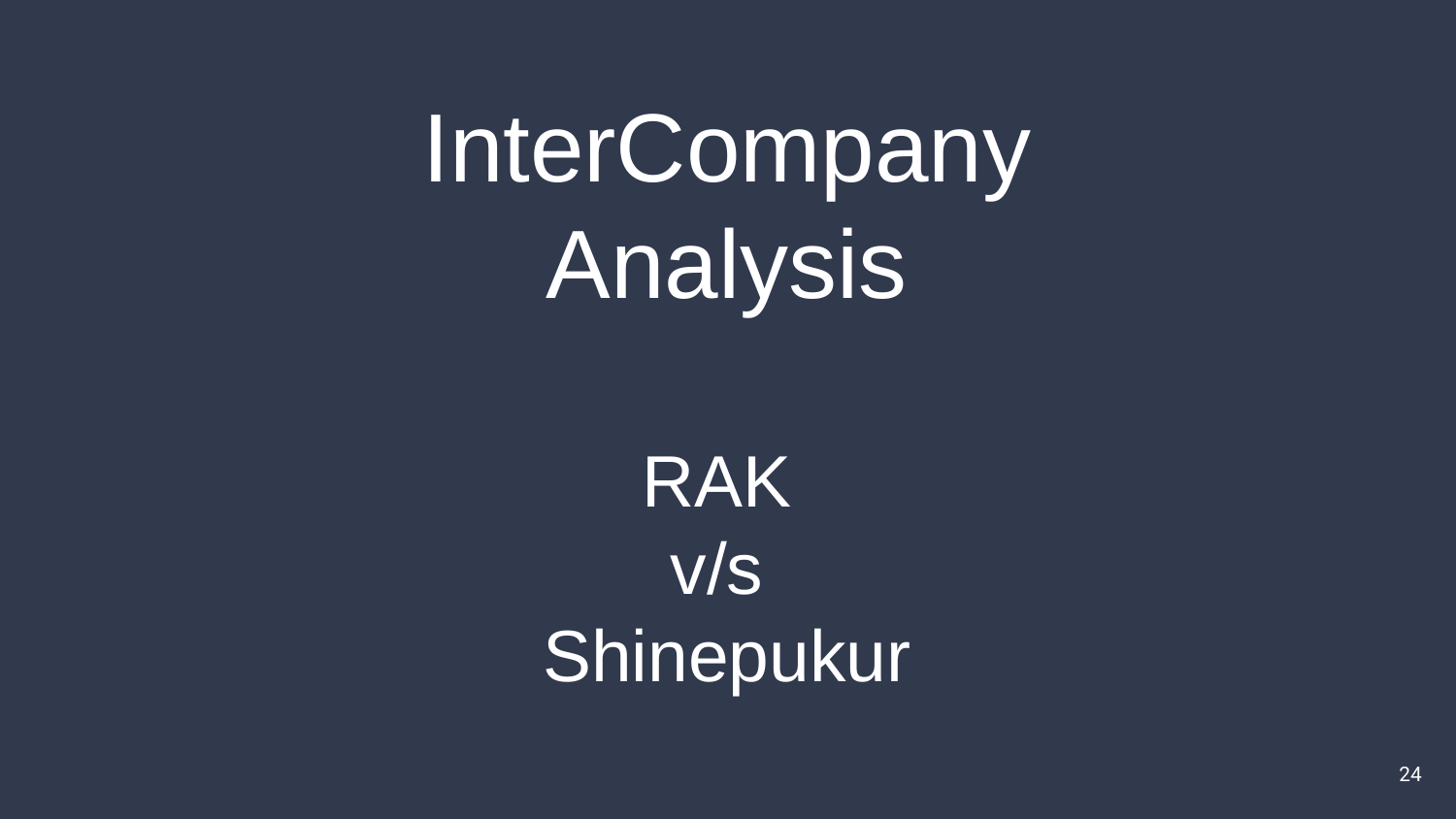

# InterCompany Analysis

RAK
v/s
Shinepukur
24